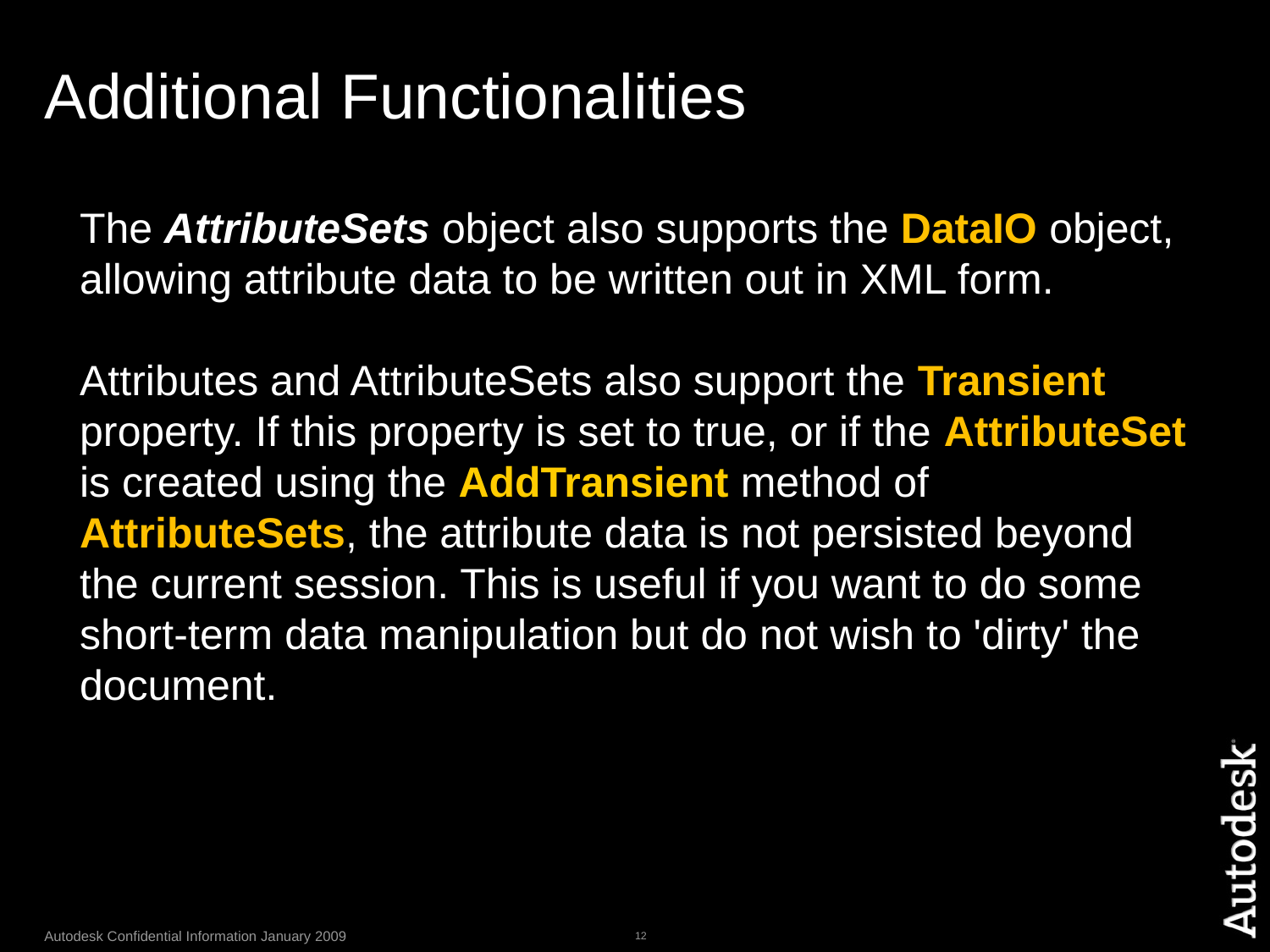

# Additional Functionalities
The AttributeSets object also supports the DataIO object, allowing attribute data to be written out in XML form.

Attributes and AttributeSets also support the Transient property. If this property is set to true, or if the AttributeSet is created using the AddTransient method of AttributeSets, the attribute data is not persisted beyond the current session. This is useful if you want to do some short-term data manipulation but do not wish to 'dirty' the document.